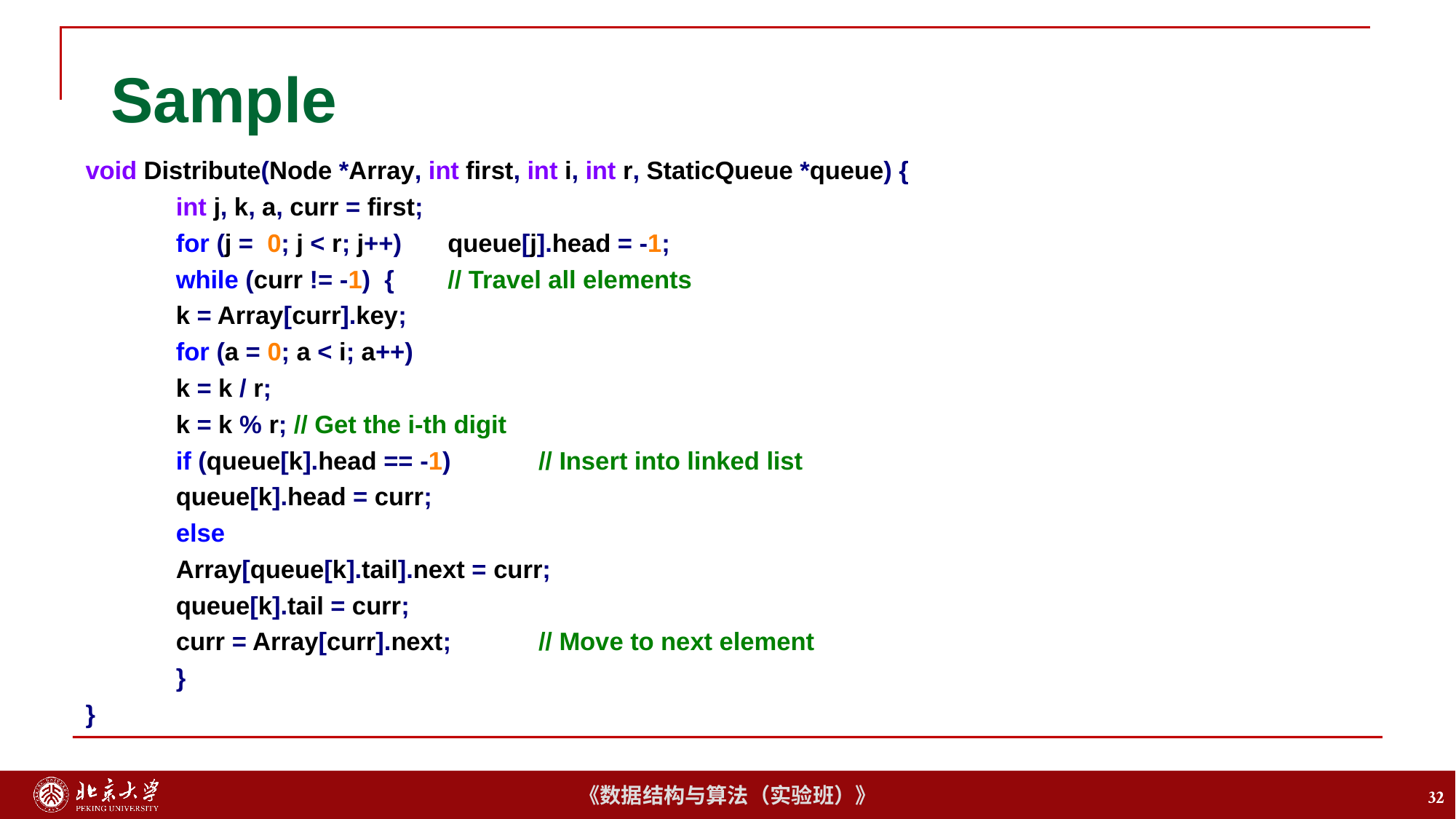

# Sample
void Distribute(Node *Array, int first, int i, int r, StaticQueue *queue) {
	int j, k, a, curr = first;
	for (j =  0; j < r; j++)	queue[j].head = -1;
	while (curr != -1)  {			// Travel all elements
		k = Array[curr].key;
		for (a = 0; a < i; a++)
			k = k / r;
		k = k % r; // Get the i-th digit
		if (queue[k].head == -1)	// Insert into linked list
			queue[k].head = curr;
		else
			Array[queue[k].tail].next = curr;
		queue[k].tail = curr;
		curr = Array[curr].next; 	// Move to next element
	}
}

32